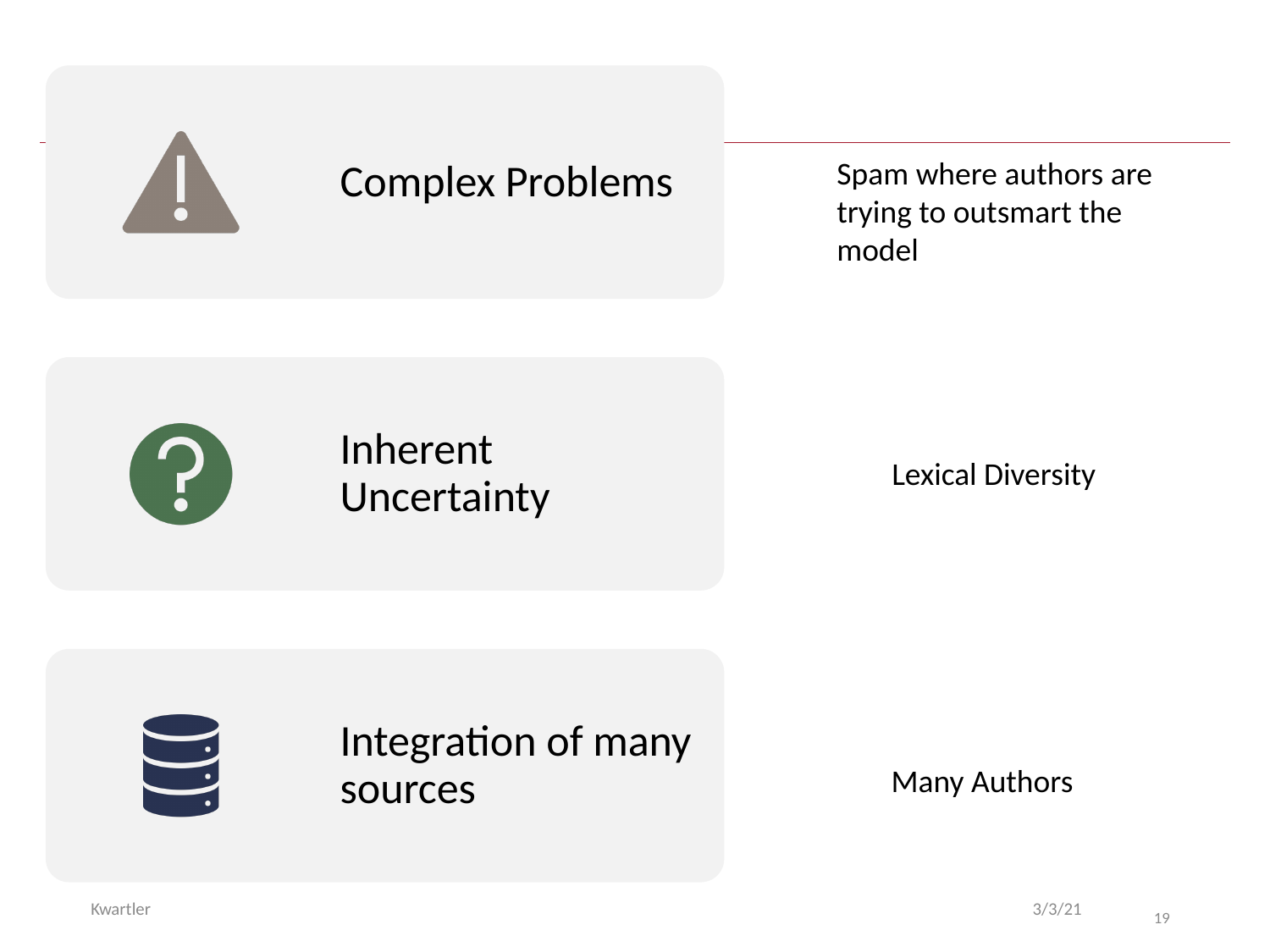

Complex Problems
Inherent Uncertainty
Integration of many sources
# When does Bayesian Excel?
Spam where authors are trying to outsmart the model
Lexical Diversity
Many Authors
Kwartler
3/3/21
19